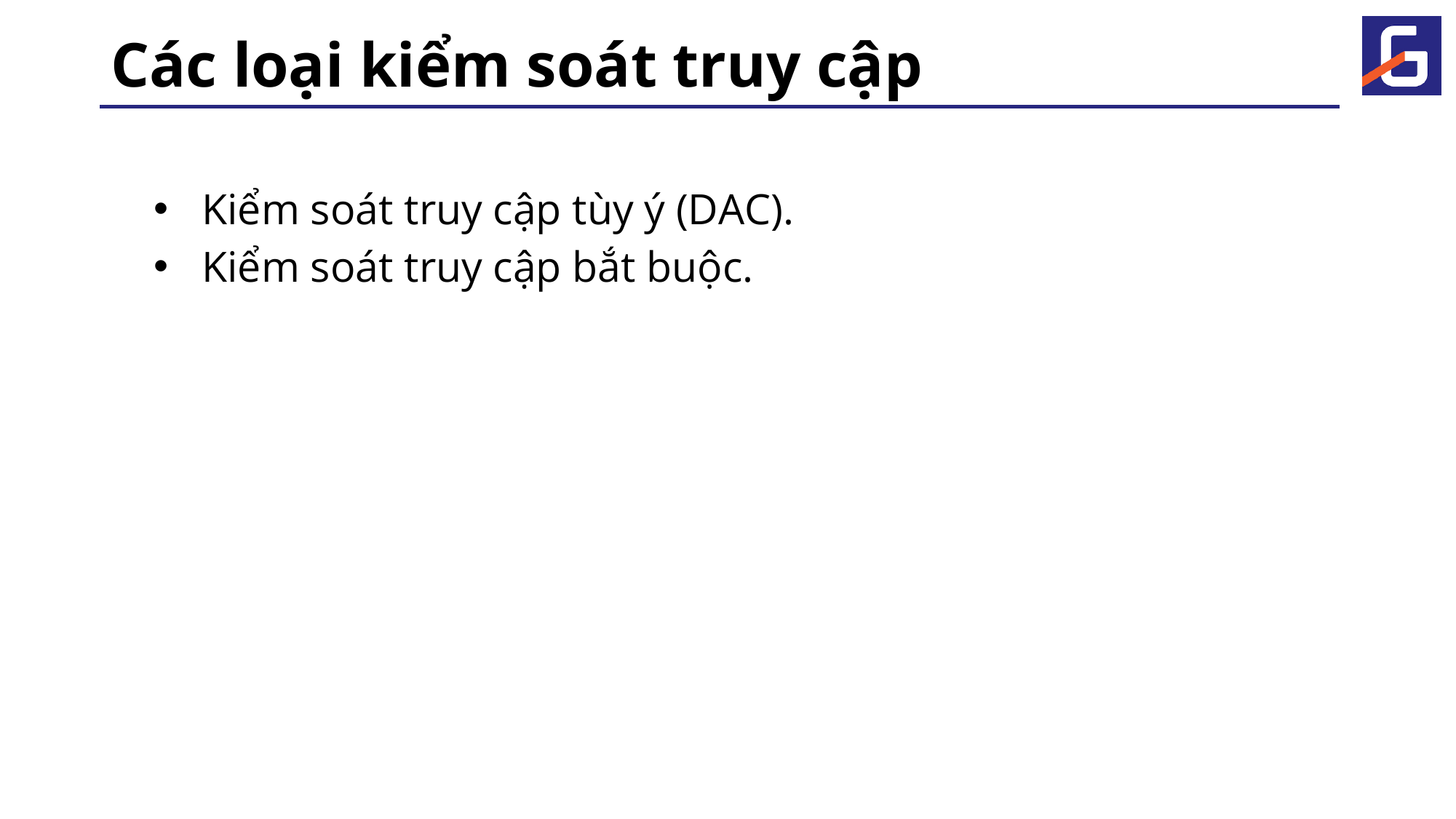

# Các loại kiểm soát truy cập

Kiểm soát truy cập tùy ý (DAC).
Kiểm soát truy cập bắt buộc.